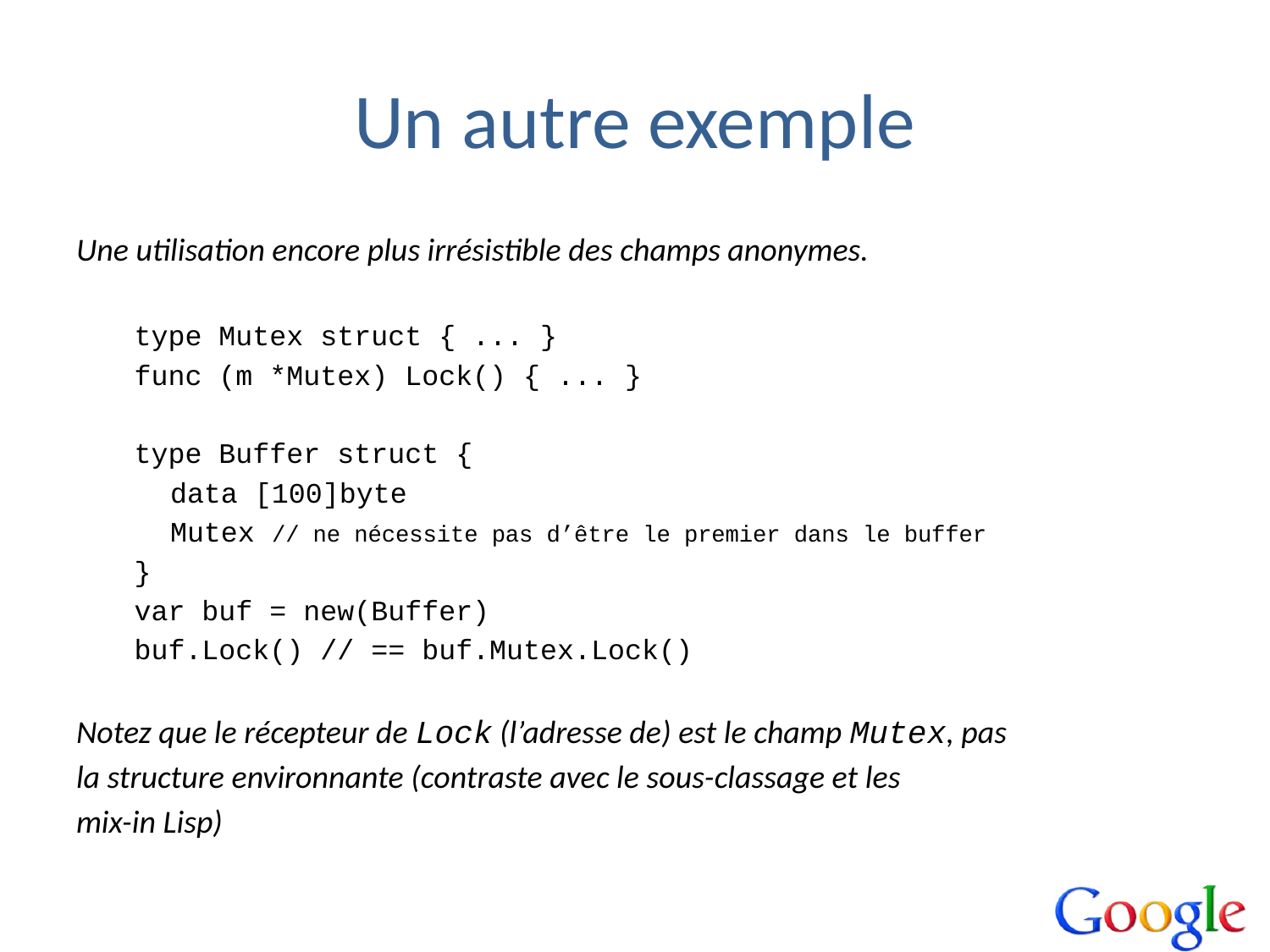

# Un autre exemple
Une utilisation encore plus irrésistible des champs anonymes.

type Mutex struct { ... }
func (m *Mutex) Lock() { ... }

type Buffer struct {
	data [100]byte
	Mutex // ne nécessite pas d’être le premier dans le buffer
}
var buf = new(Buffer)
buf.Lock() // == buf.Mutex.Lock()

Notez que le récepteur de Lock (l’adresse de) est le champ Mutex, pas
la structure environnante (contraste avec le sous-classage et les
mix-in Lisp)